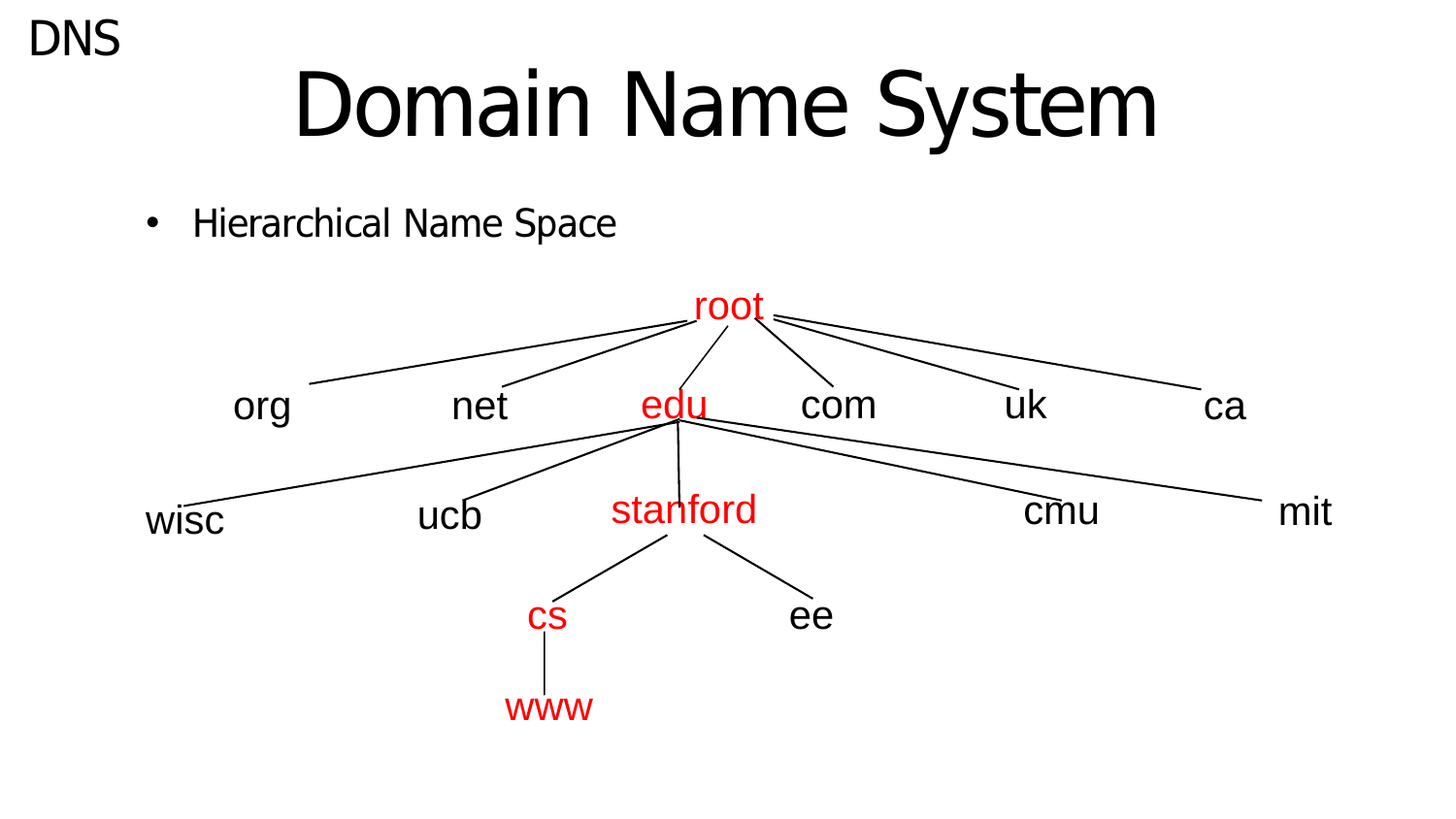

DNS
# Domain Name System
Hierarchical Name Space
root

edu
com
uk
net
org
ca

stanford
cmu
mit
ucb
wisc

cs
ee

www